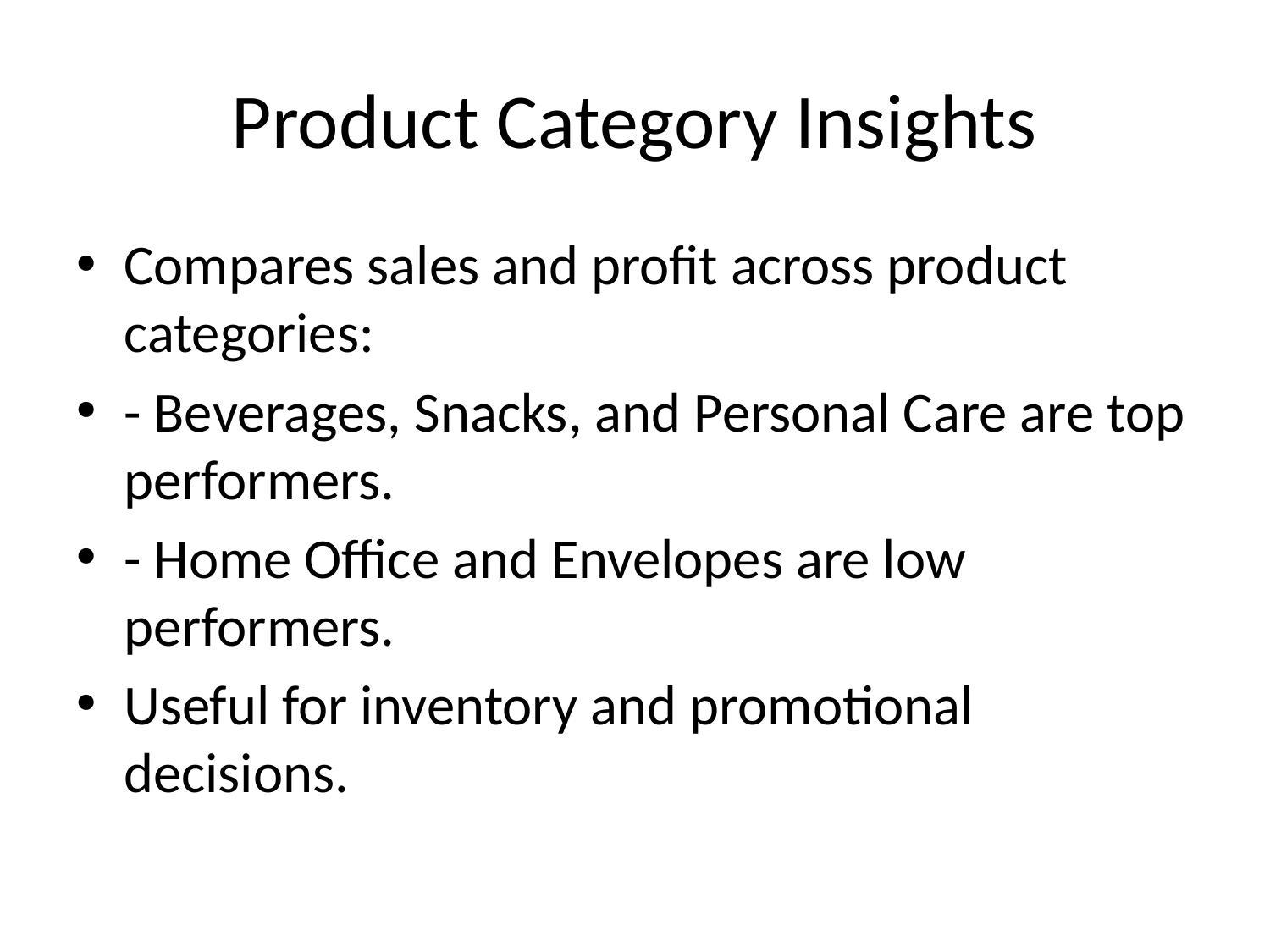

# Product Category Insights
Compares sales and profit across product categories:
- Beverages, Snacks, and Personal Care are top performers.
- Home Office and Envelopes are low performers.
Useful for inventory and promotional decisions.